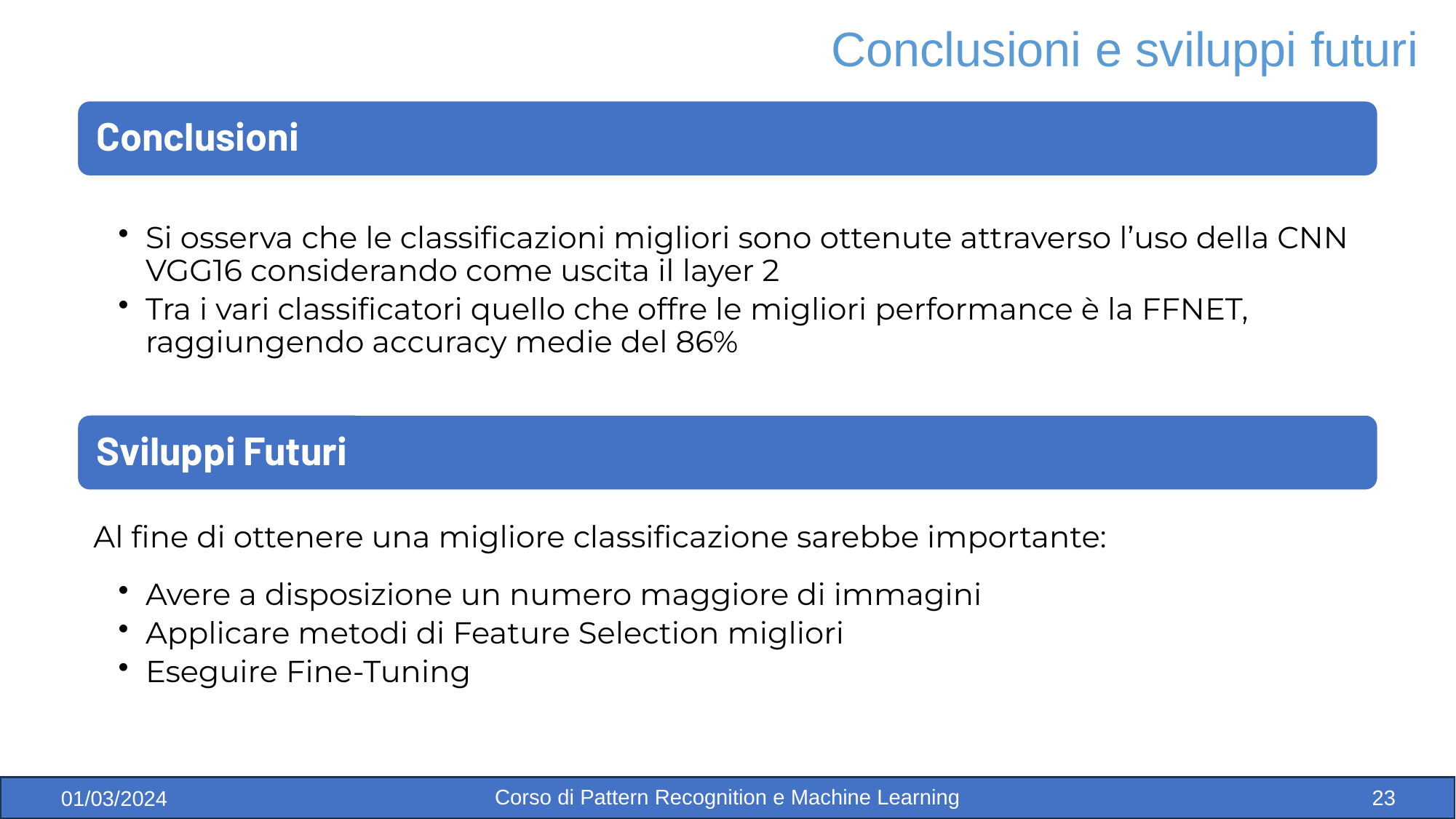

Conclusioni e sviluppi futuri
Conclusioni

Si osserva che le classificazioni migliori sono ottenute attraverso l’uso della CNN VGG16 considerando come uscita il layer 2
Tra i vari classificatori quello che offre le migliori performance è la FFNET, raggiungendo accuracy medie del 86%

Sviluppi Futuri
Al fine di ottenere una migliore classificazione sarebbe importante:
Avere a disposizione un numero maggiore di immagini
Applicare metodi di Feature Selection migliori
Eseguire Fine-Tuning
23